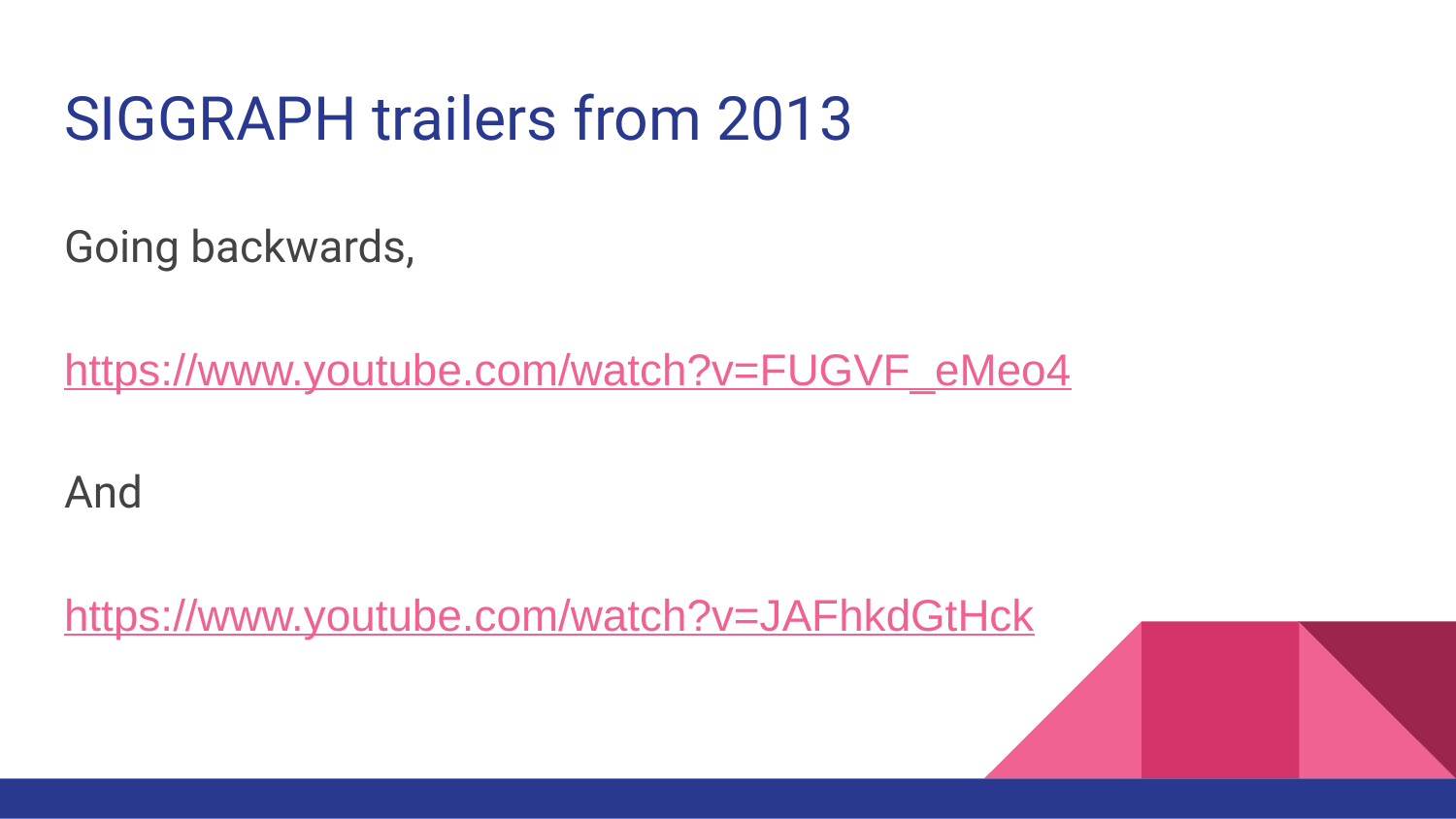

# SIGGRAPH trailers from 2013
Going backwards,

https://www.youtube.com/watch?v=FUGVF_eMeo4

And

https://www.youtube.com/watch?v=JAFhkdGtHck